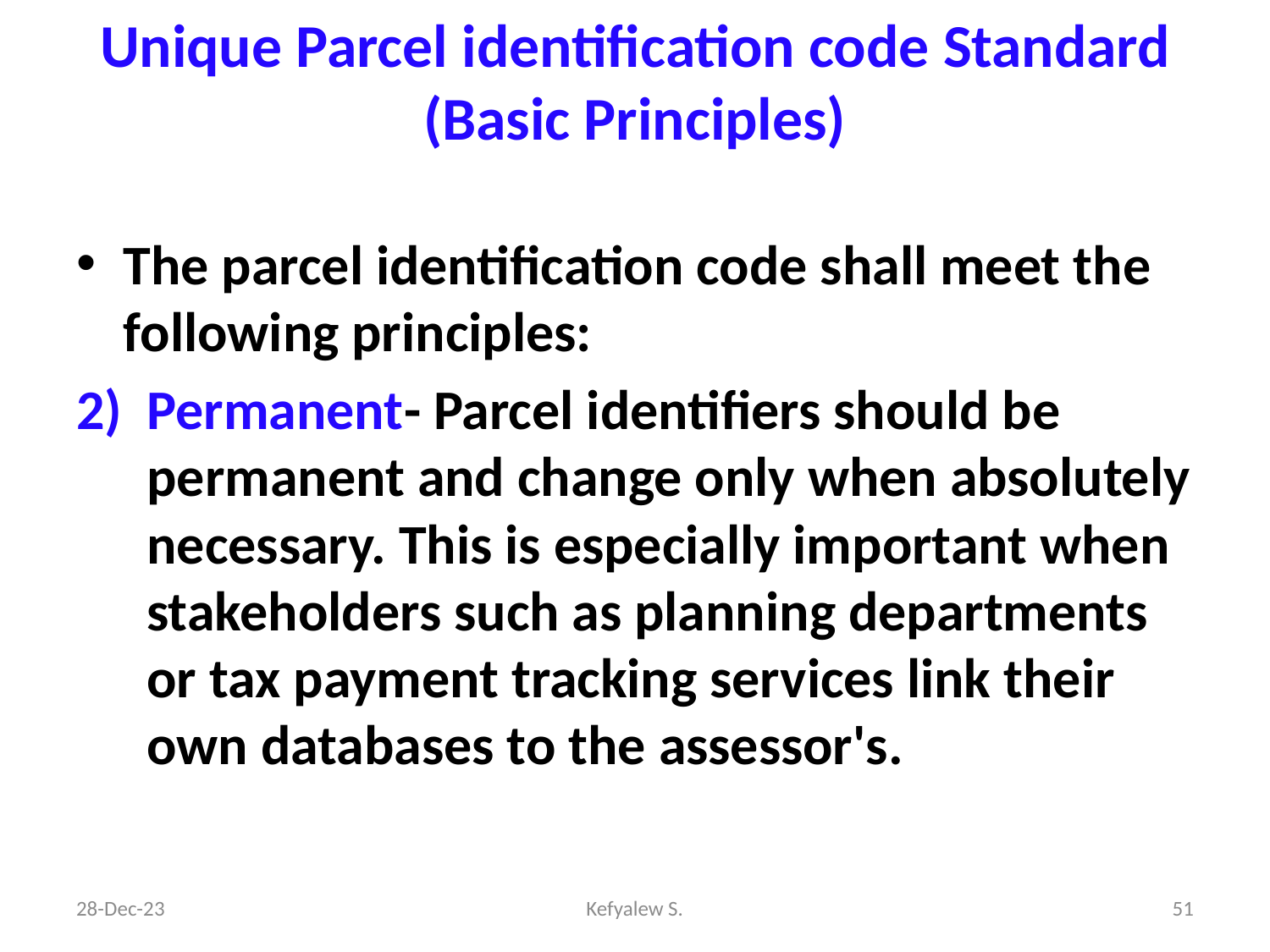

# Unique Parcel identification code Standard (Basic Principles)
The parcel identification code shall meet the following principles:
Permanent- Parcel identifiers should be permanent and change only when absolutely necessary. This is especially important when stakeholders such as planning departments or tax payment tracking services link their own databases to the assessor's.
28-Dec-23
Kefyalew S.
51